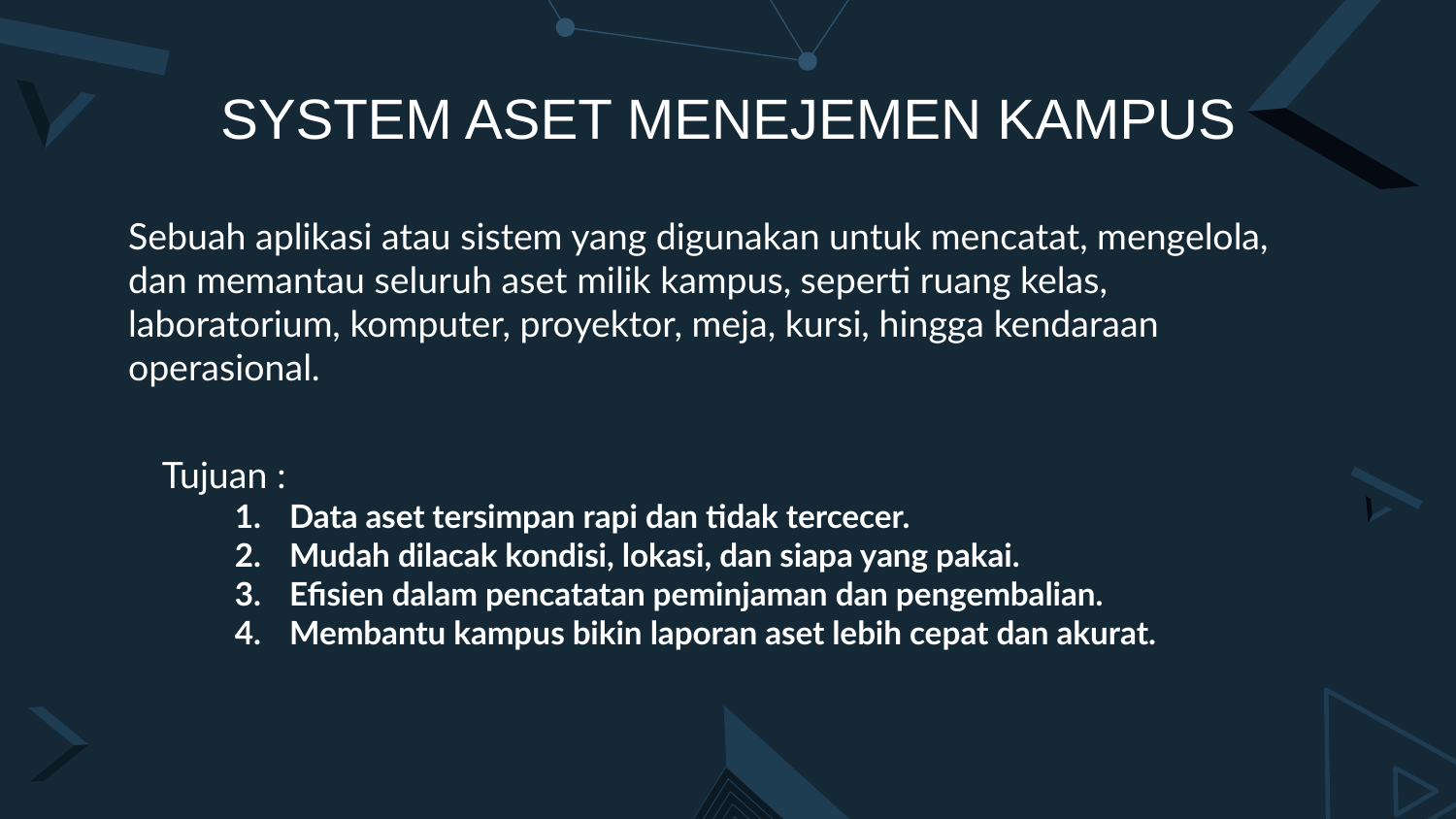

# SYSTEM ASET MENEJEMEN KAMPUS
Sebuah aplikasi atau sistem yang digunakan untuk mencatat, mengelola, dan memantau seluruh aset milik kampus, seperti ruang kelas, laboratorium, komputer, proyektor, meja, kursi, hingga kendaraan operasional.
Tujuan :
Data aset tersimpan rapi dan tidak tercecer.
Mudah dilacak kondisi, lokasi, dan siapa yang pakai.
Efisien dalam pencatatan peminjaman dan pengembalian.
Membantu kampus bikin laporan aset lebih cepat dan akurat.